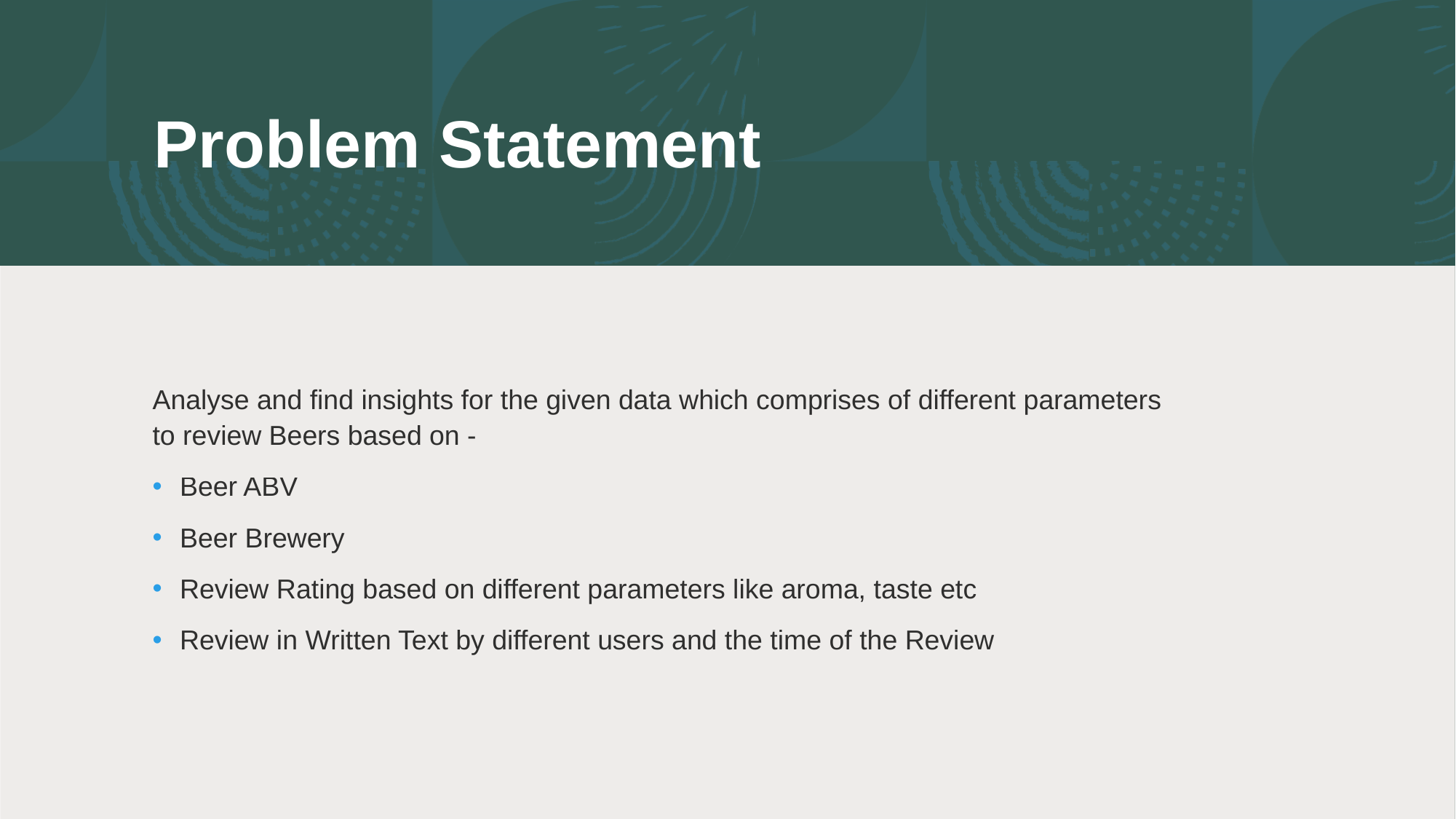

# Problem Statement
Analyse and find insights for the given data which comprises of different parameters to review Beers based on -
Beer ABV
Beer Brewery
Review Rating based on different parameters like aroma, taste etc
Review in Written Text by different users and the time of the Review